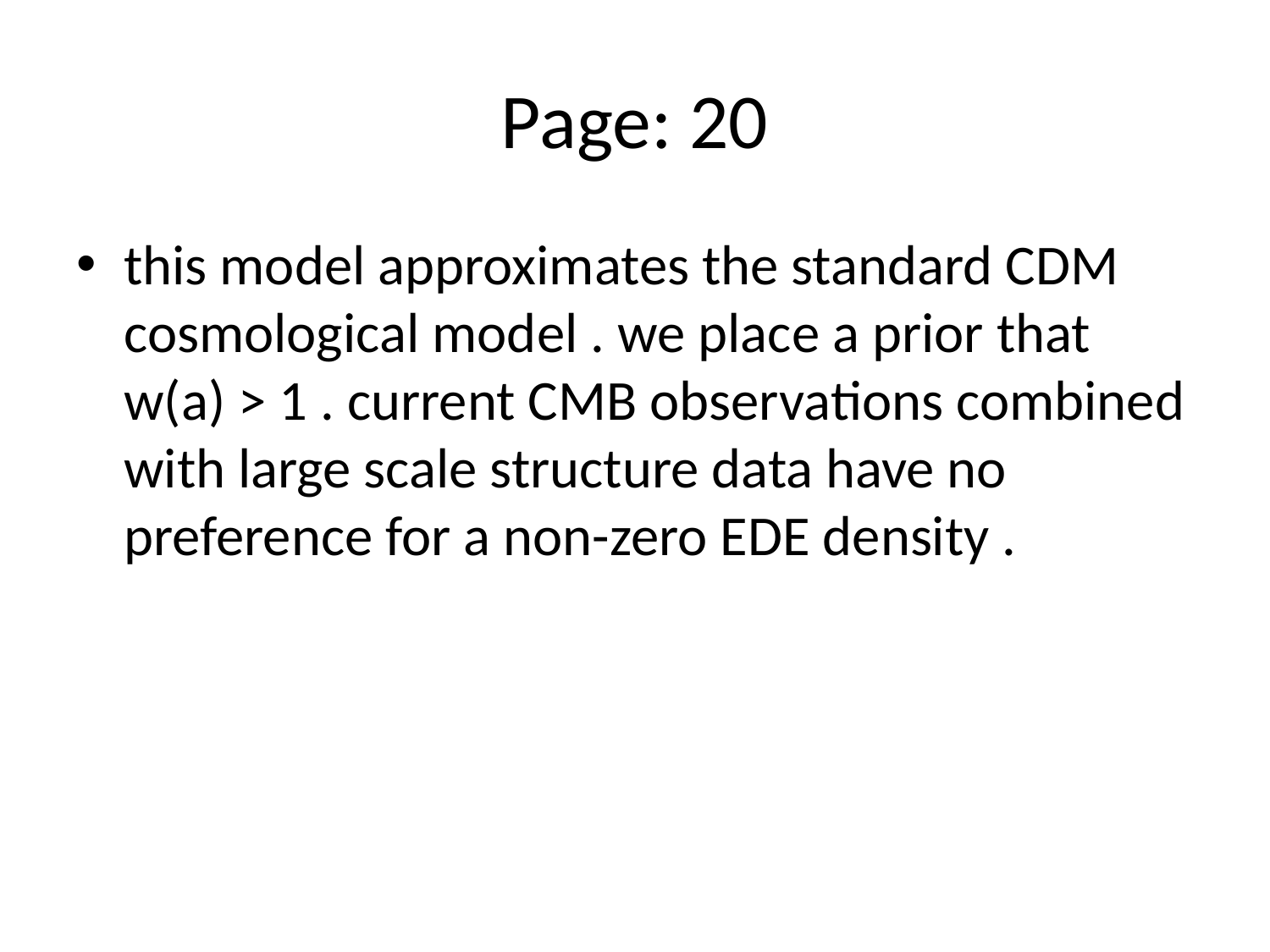

# Page: 20
this model approximates the standard CDM cosmological model . we place a prior that w(a) > 1 . current CMB observations combined with large scale structure data have no preference for a non-zero EDE density .